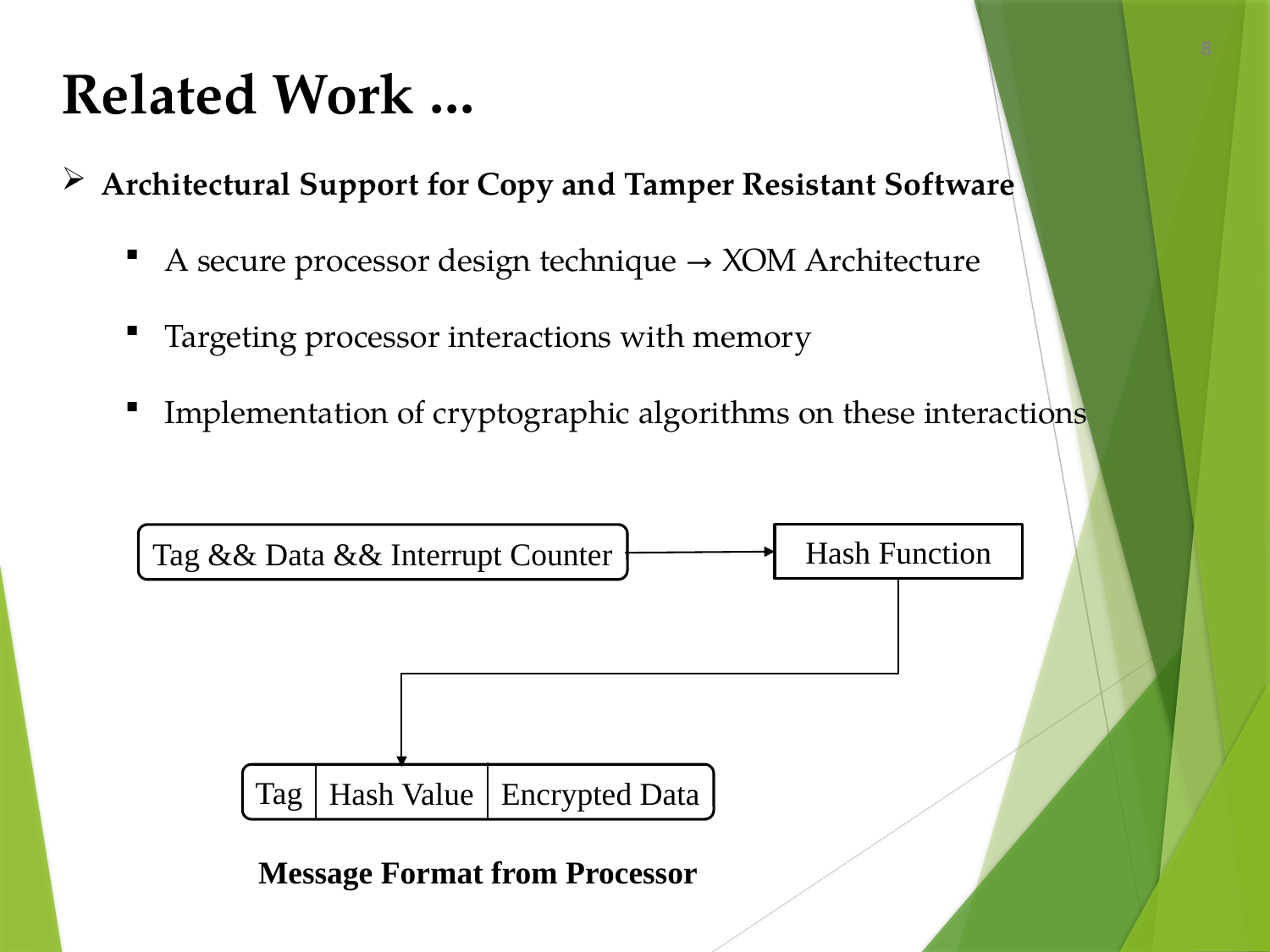

8
Related Work …

Architectural Support for Copy and Tamper Resistant Software

A secure processor design technique → XOM Architecture

Targeting processor interactions with memory

Implementation of cryptographic algorithms on these interactions

Hash Function
Tag && Data && Interrupt Counter

Tag
Encrypted Data
Hash Value
Message Format from Processor